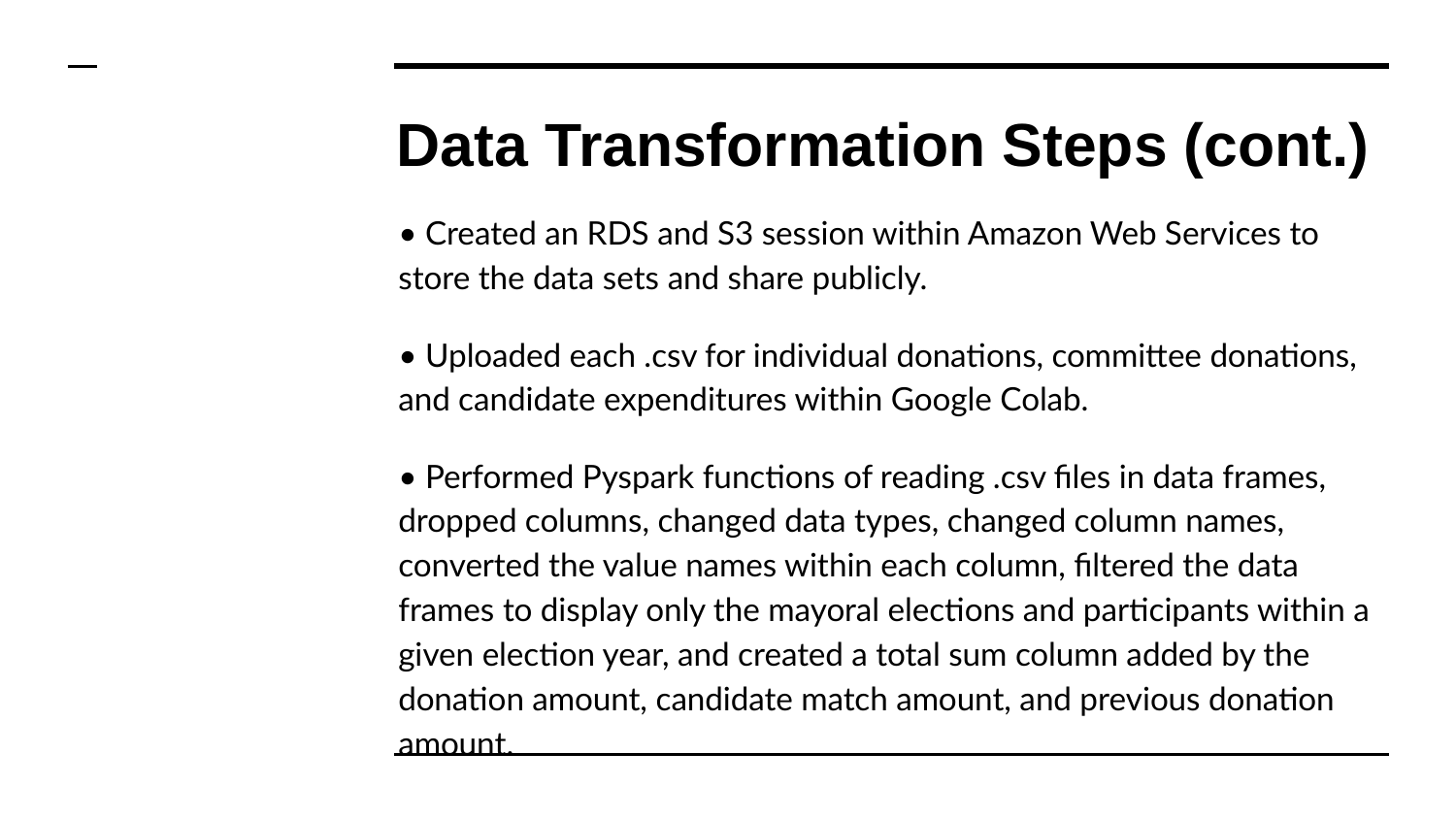

# Data Transformation Steps (cont.)
• Created an RDS and S3 session within Amazon Web Services to store the data sets and share publicly.
• Uploaded each .csv for individual donations, committee donations, and candidate expenditures within Google Colab.
• Performed Pyspark functions of reading .csv files in data frames, dropped columns, changed data types, changed column names, converted the value names within each column, filtered the data frames to display only the mayoral elections and participants within a given election year, and created a total sum column added by the donation amount, candidate match amount, and previous donation amount.